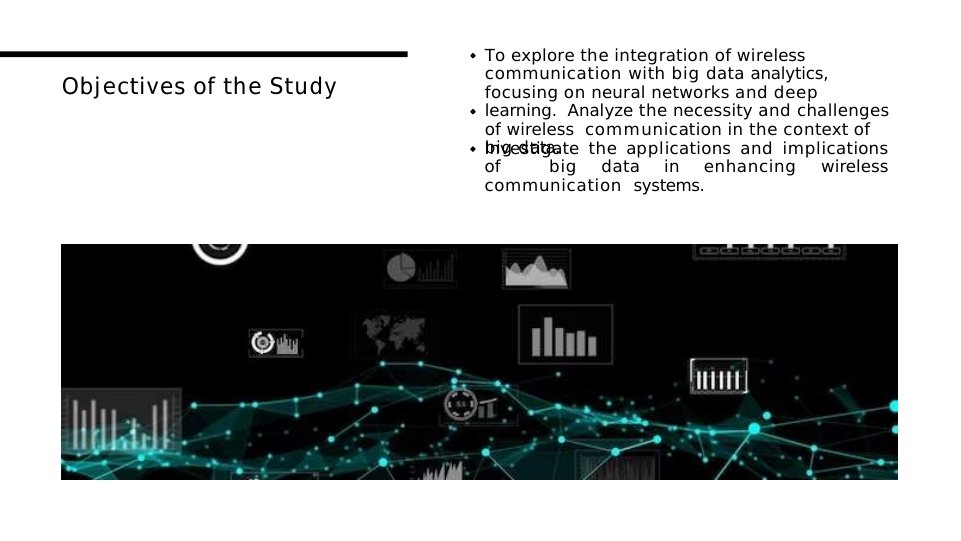

# To explore the integration of wireless  communication with big data analytics,  focusing on neural networks and deep learning.  Analyze the necessity and challenges of wireless  communication in the context of big data.

Objectives of the Study

Investigate the applications and implications of  big data in enhancing wireless communication  systems.